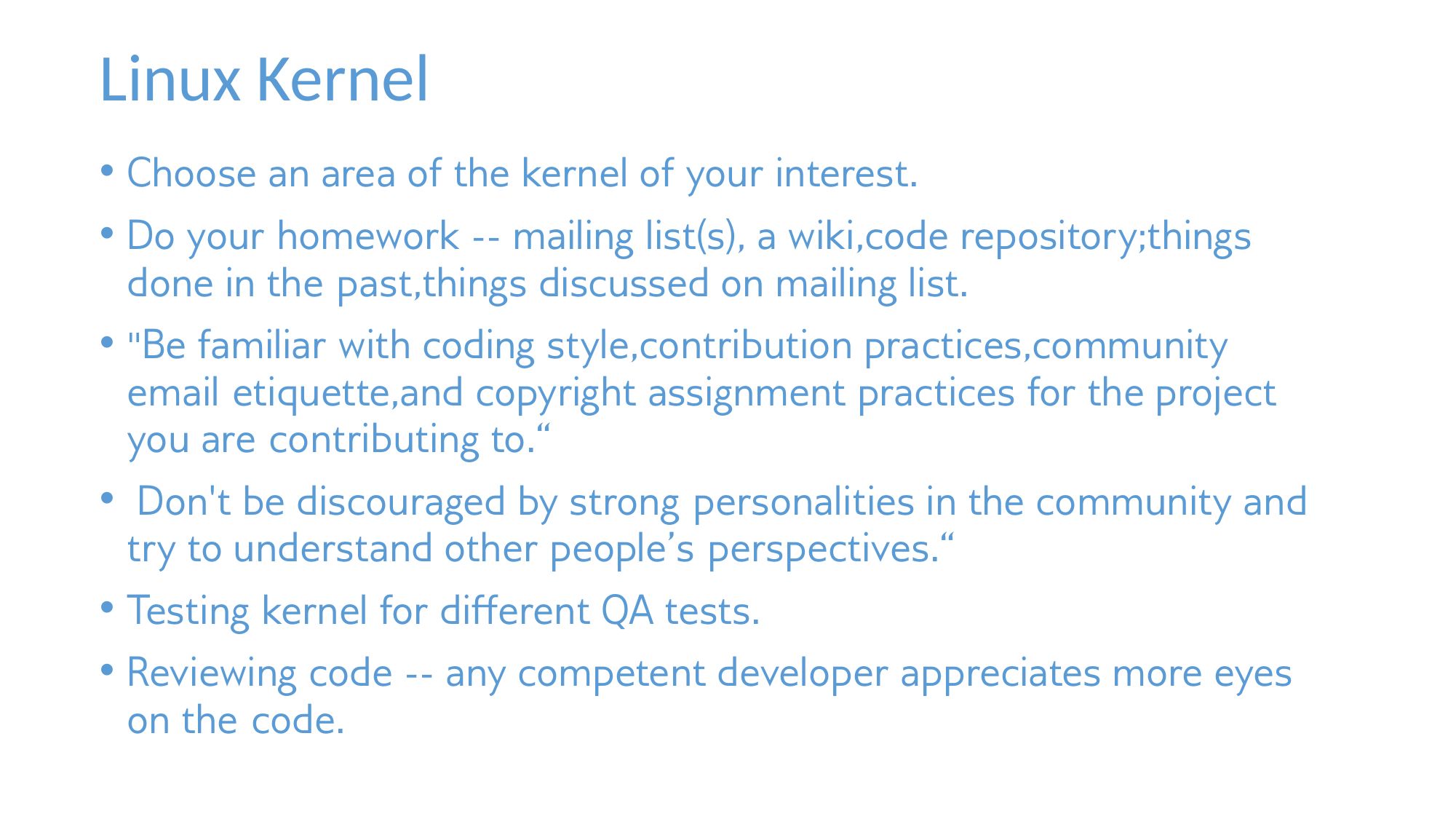

# Linux Kernel
Choose an area of the kernel of your interest.
Do your homework -- mailing list(s), a wiki,code repository;things done in the past,things discussed on mailing list.
"Be familiar with coding style,contribution practices,community email etiquette,and copyright assignment practices for the project you are contributing to.“
 Don't be discouraged by strong personalities in the community and try to understand other people’s perspectives.“
Testing kernel for different QA tests.
Reviewing code -- any competent developer appreciates more eyes on the code.